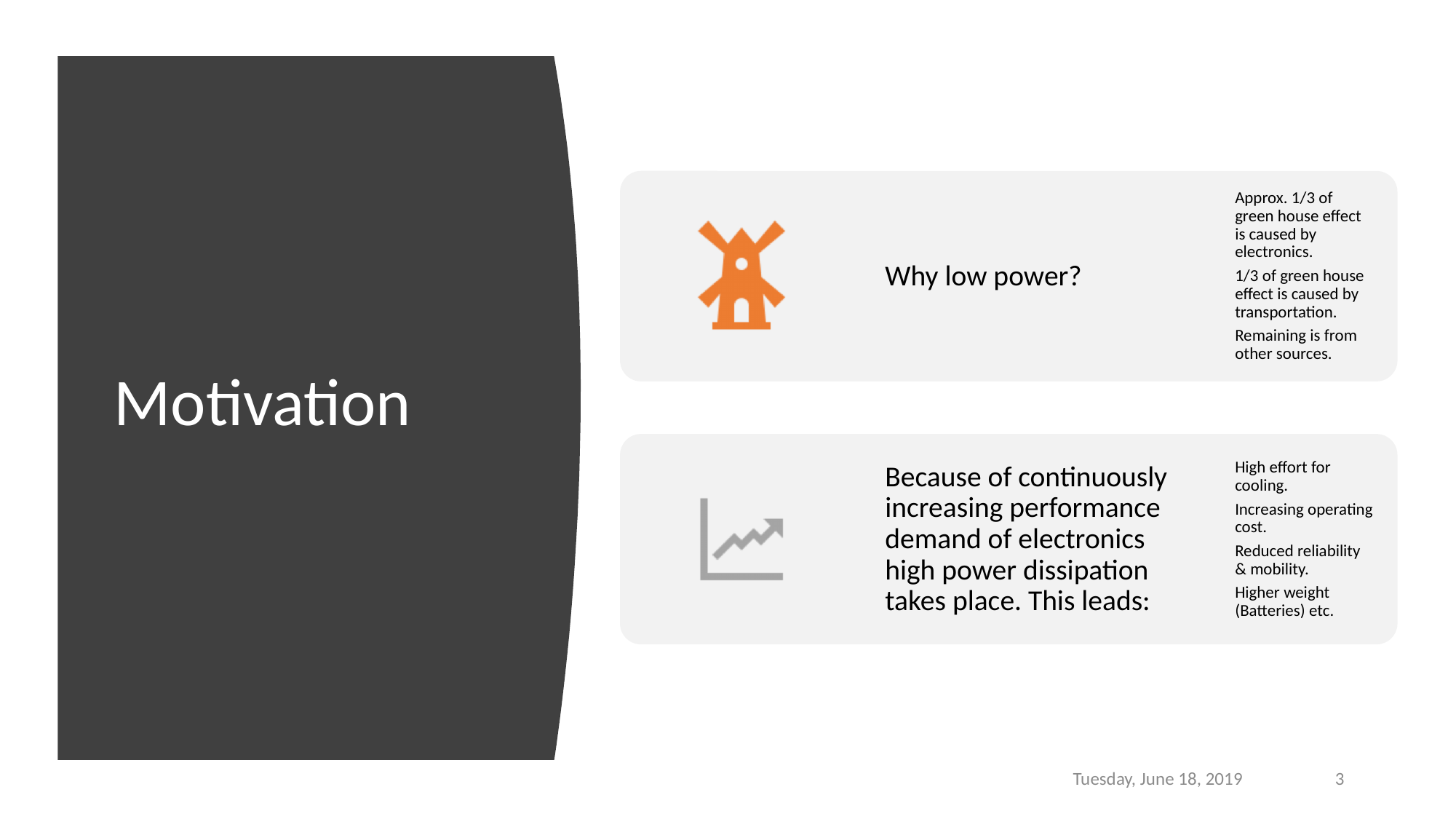

Why low power?
Approx. 1/3 of green house effect is caused by electronics.
1/3 of green house effect is caused by transportation.
Remaining is from other sources.
Because of continuously increasing performance demand of electronics high power dissipation takes place. This leads:
High effort for cooling.
Increasing operating cost.
Reduced reliability & mobility.
Higher weight (Batteries) etc.

Motivation
Tuesday, June 18, 2019
3